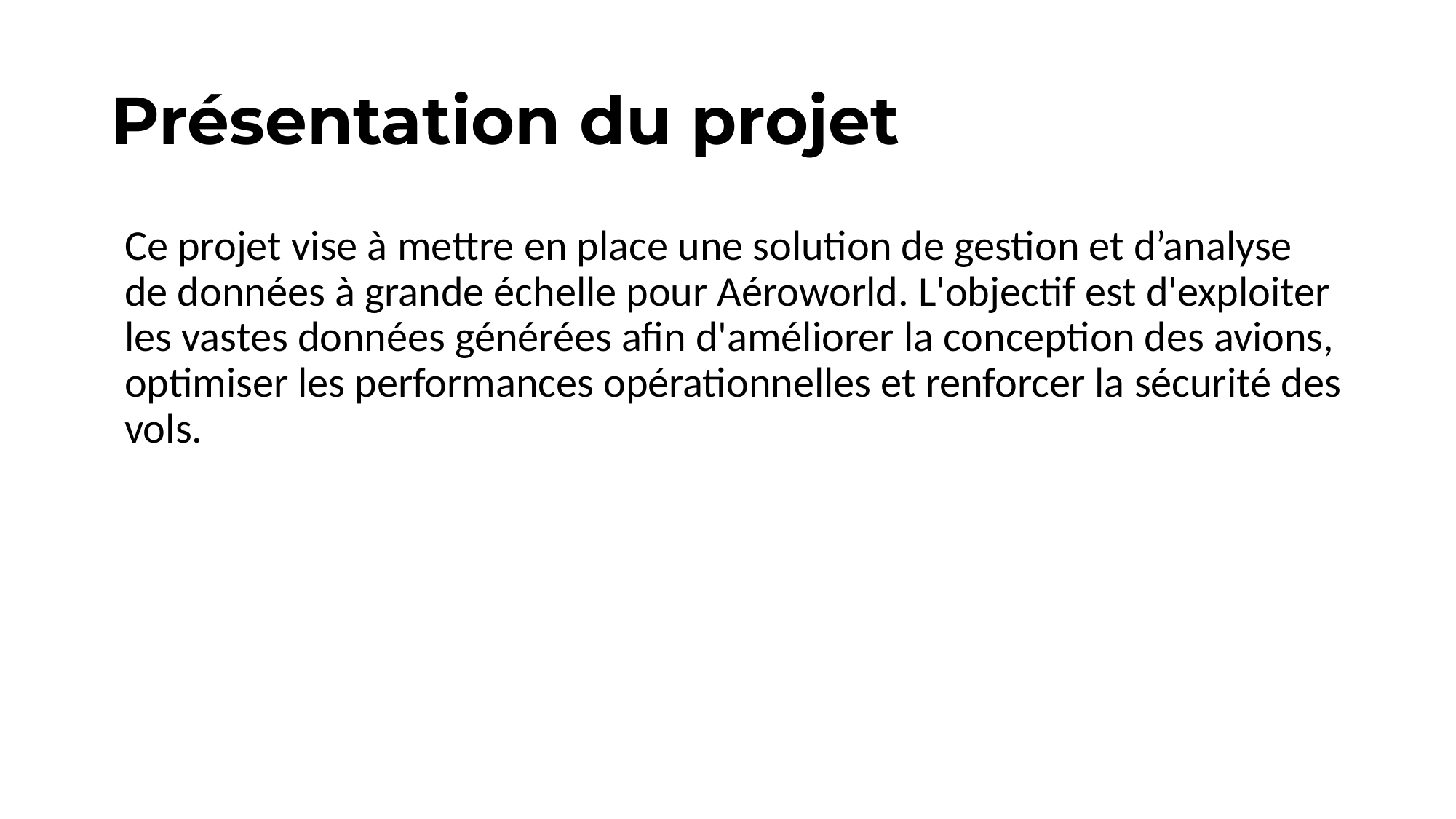

# Présentation du projet
Ce projet vise à mettre en place une solution de gestion et d’analyse de données à grande échelle pour Aéroworld. L'objectif est d'exploiter les vastes données générées afin d'améliorer la conception des avions, optimiser les performances opérationnelles et renforcer la sécurité des vols.